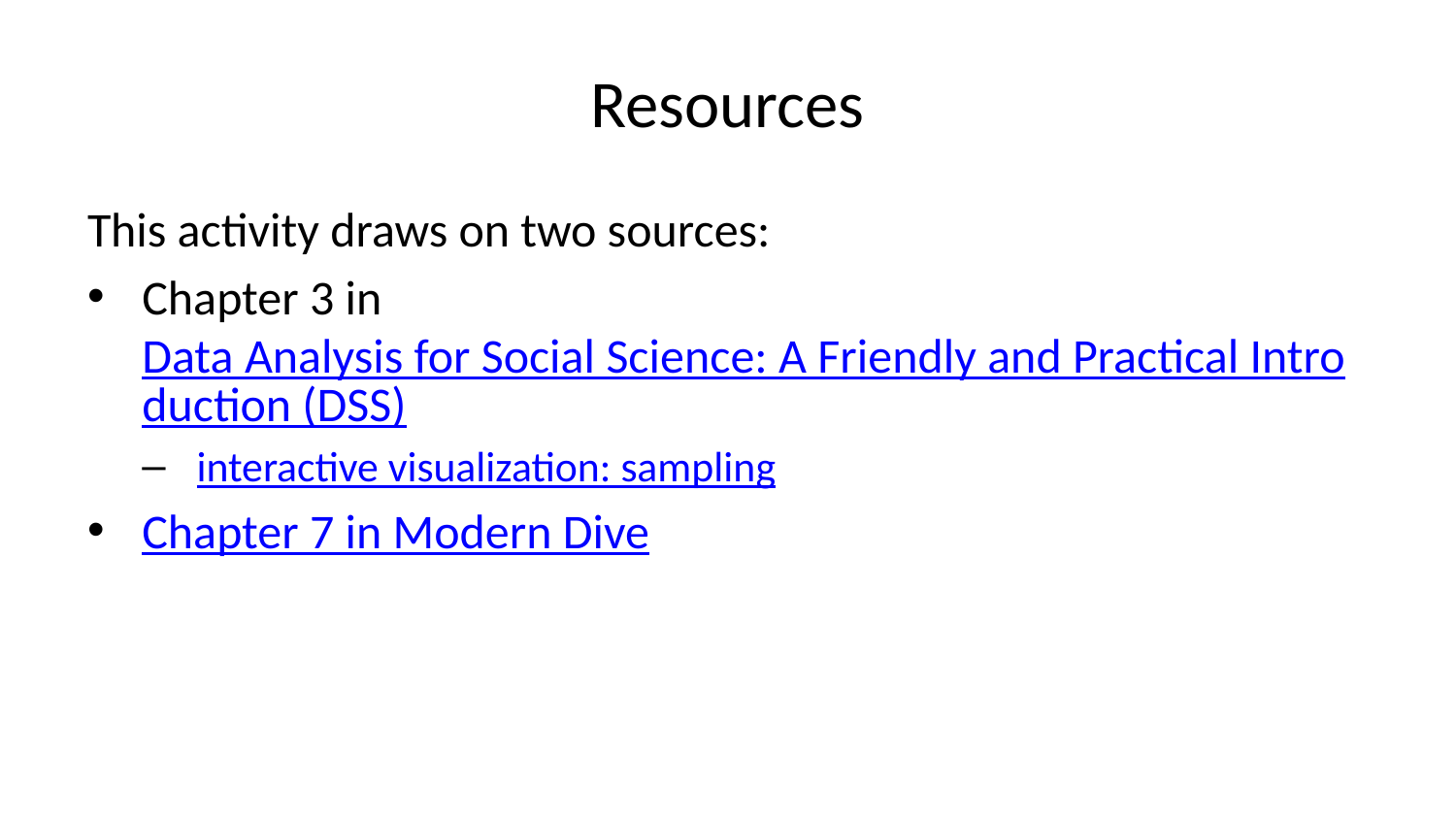

# Resources
This activity draws on two sources:
Chapter 3 in Data Analysis for Social Science: A Friendly and Practical Introduction (DSS)
interactive visualization: sampling
Chapter 7 in Modern Dive